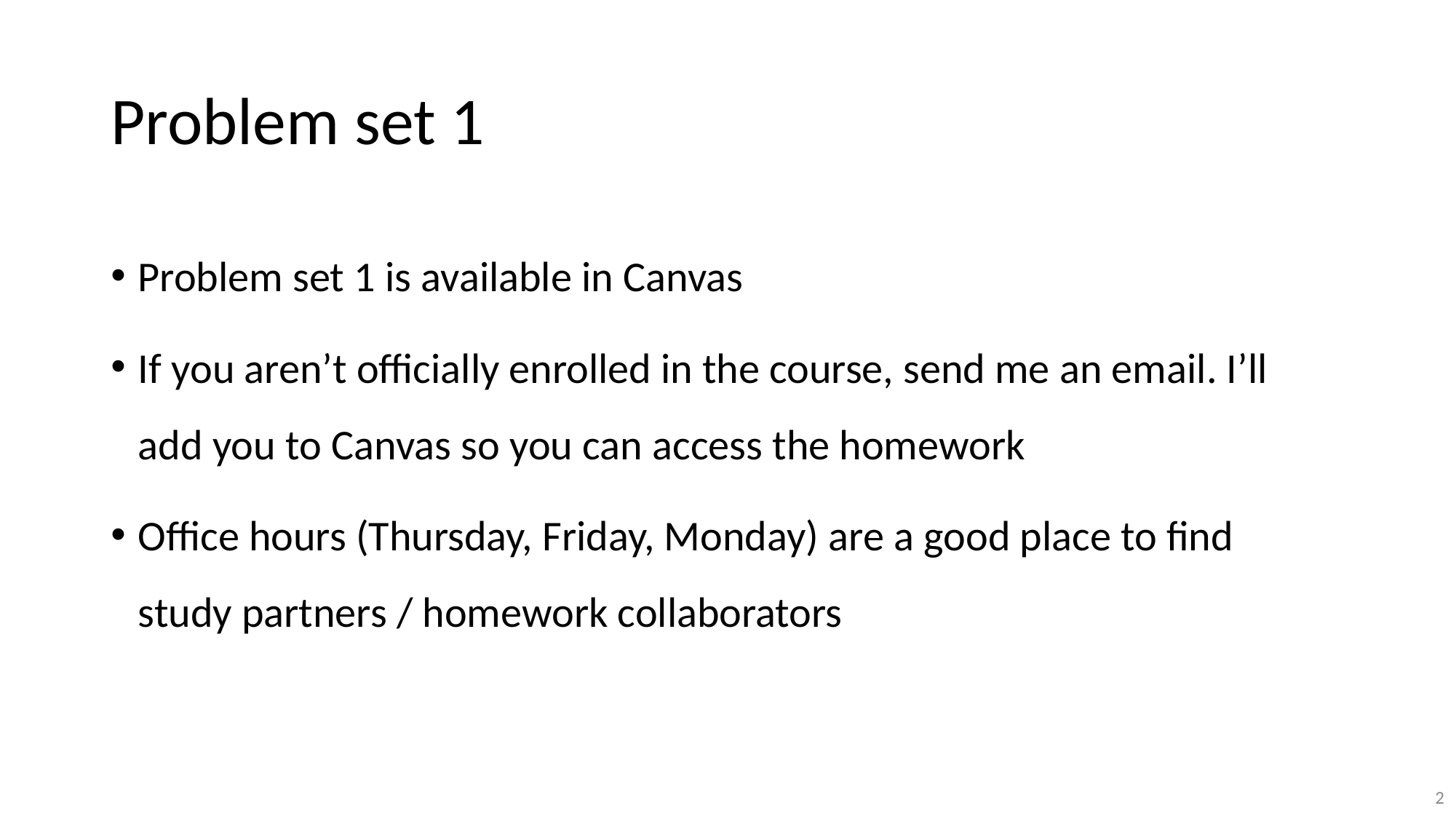

# Problem set 1
Problem set 1 is available in Canvas
If you aren’t officially enrolled in the course, send me an email. I’ll add you to Canvas so you can access the homework
Office hours (Thursday, Friday, Monday) are a good place to find study partners / homework collaborators
2